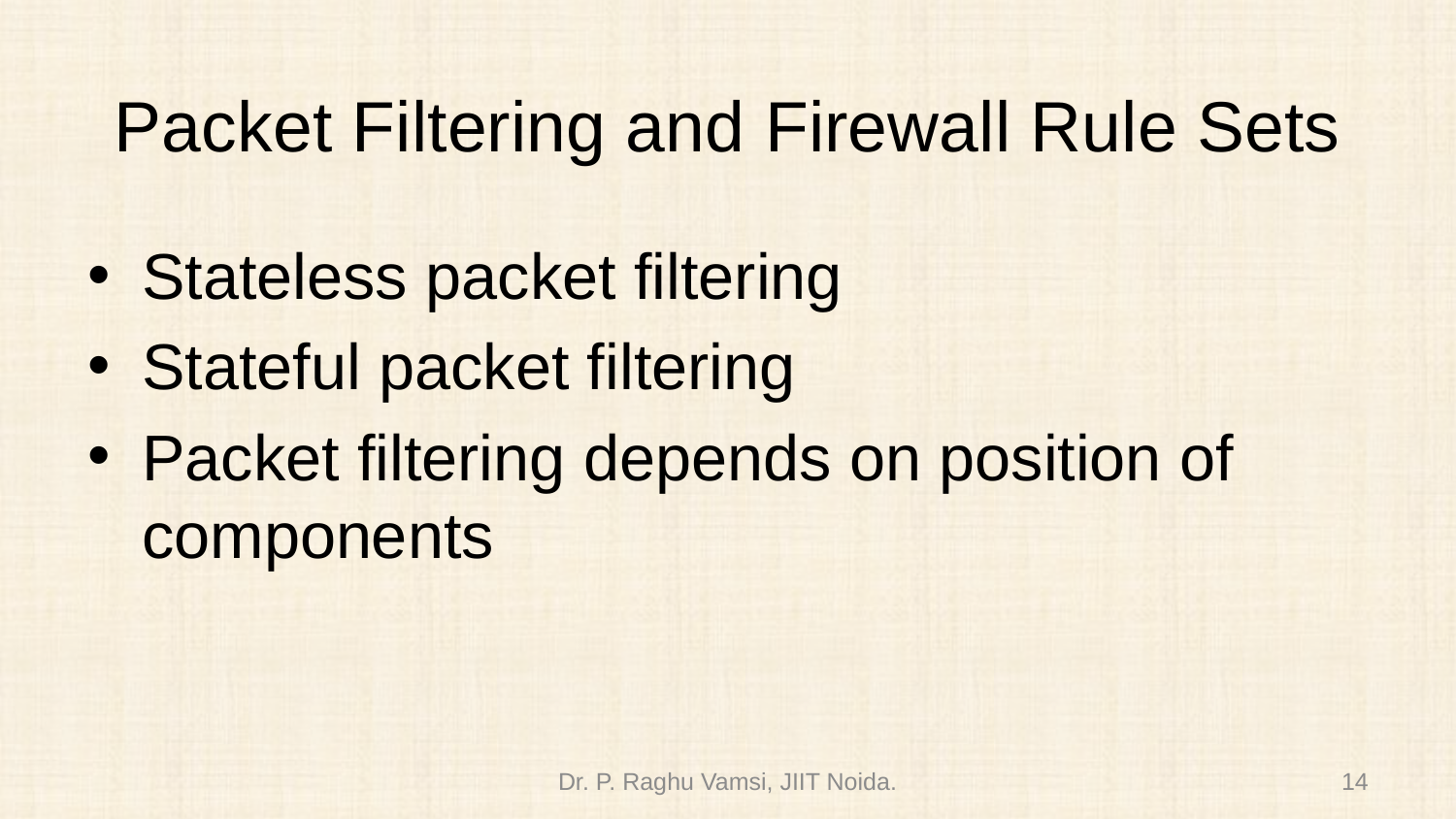

# Packet Filtering and Firewall Rule Sets
Stateless packet filtering
Stateful packet filtering
Packet filtering depends on position of components
Dr. P. Raghu Vamsi, JIIT Noida.
14